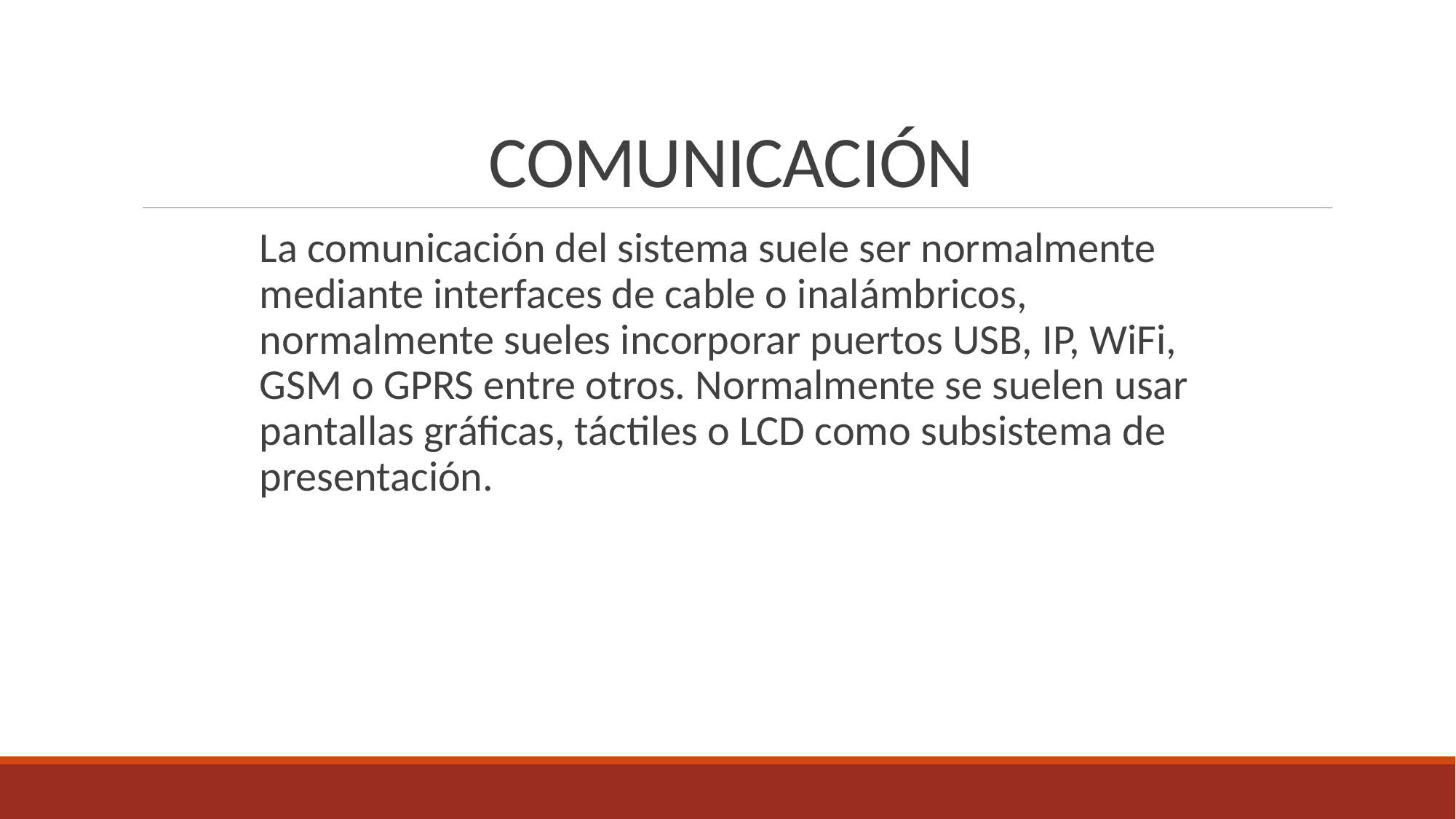

# COMUNICACIÓN
La comunicación del sistema suele ser normalmente mediante interfaces de cable o inalámbricos, normalmente sueles incorporar puertos USB, IP, WiFi, GSM o GPRS entre otros. Normalmente se suelen usar pantallas gráficas, táctiles o LCD como subsistema de presentación.